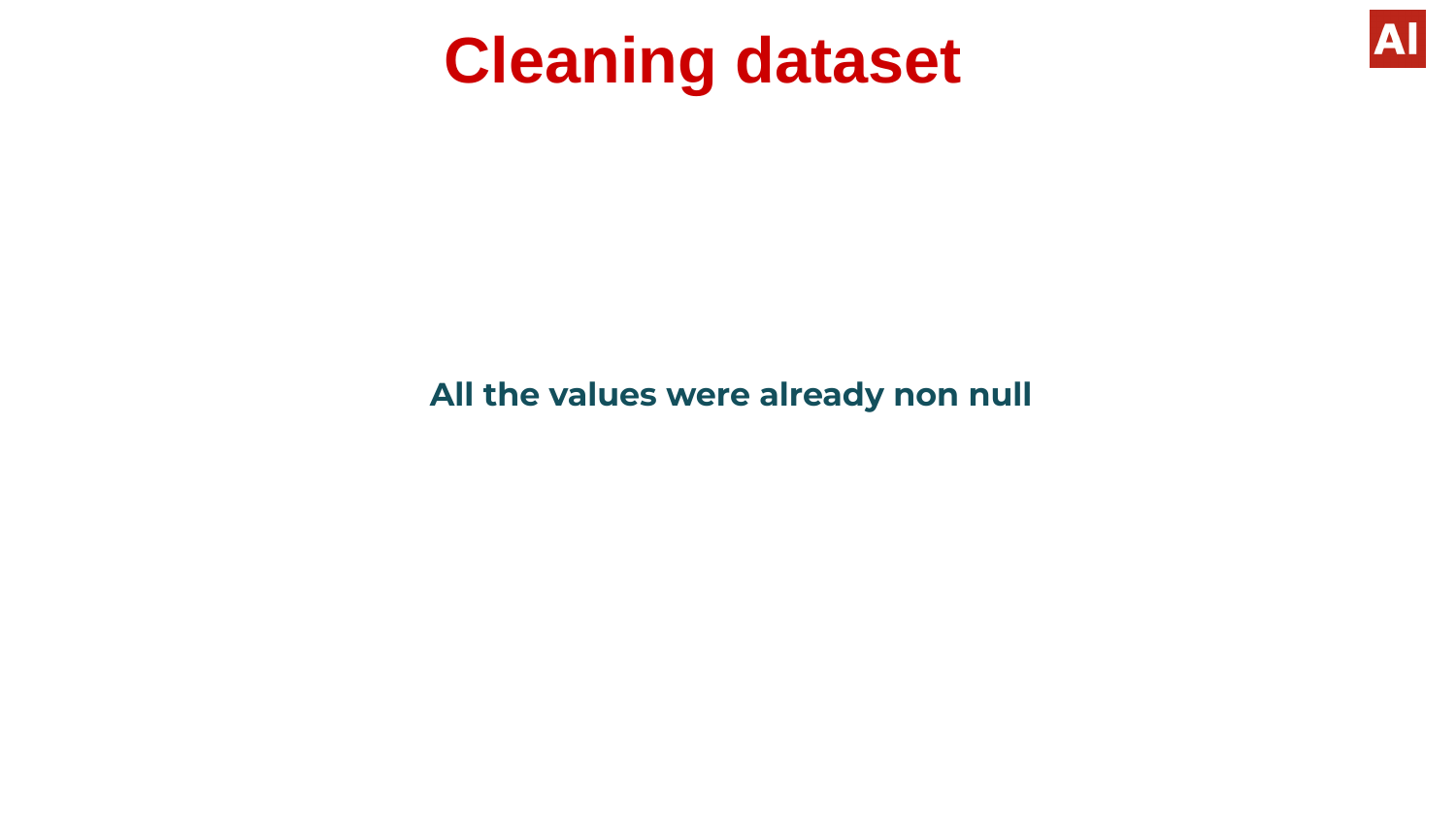

# Cleaning dataset
All the values were already non null